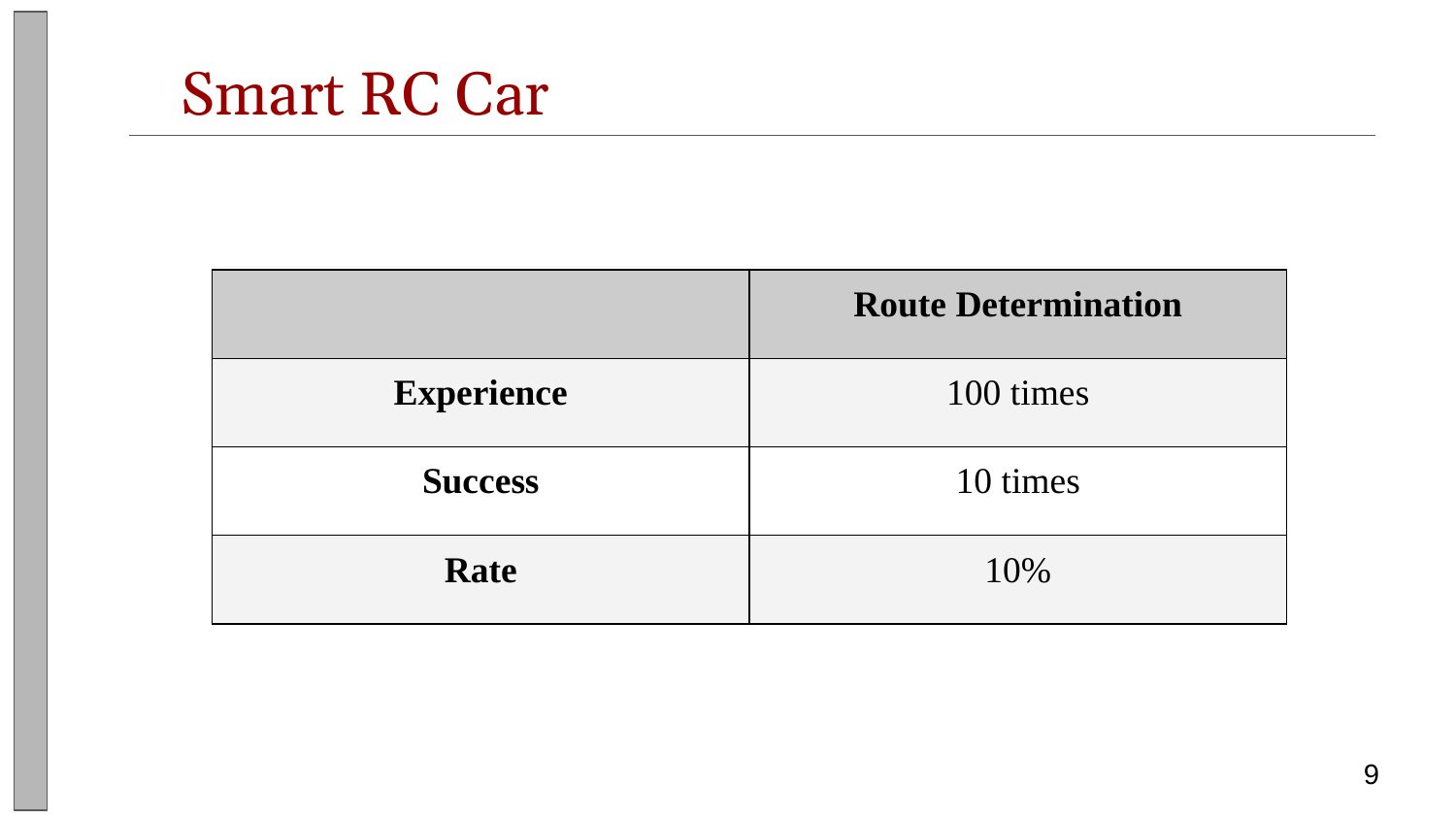

Smart RC Car

|  | Route Determination |
| --- | --- |
| Experience | 100 times |
| Success | 10 times |
| Rate | 10% |
9